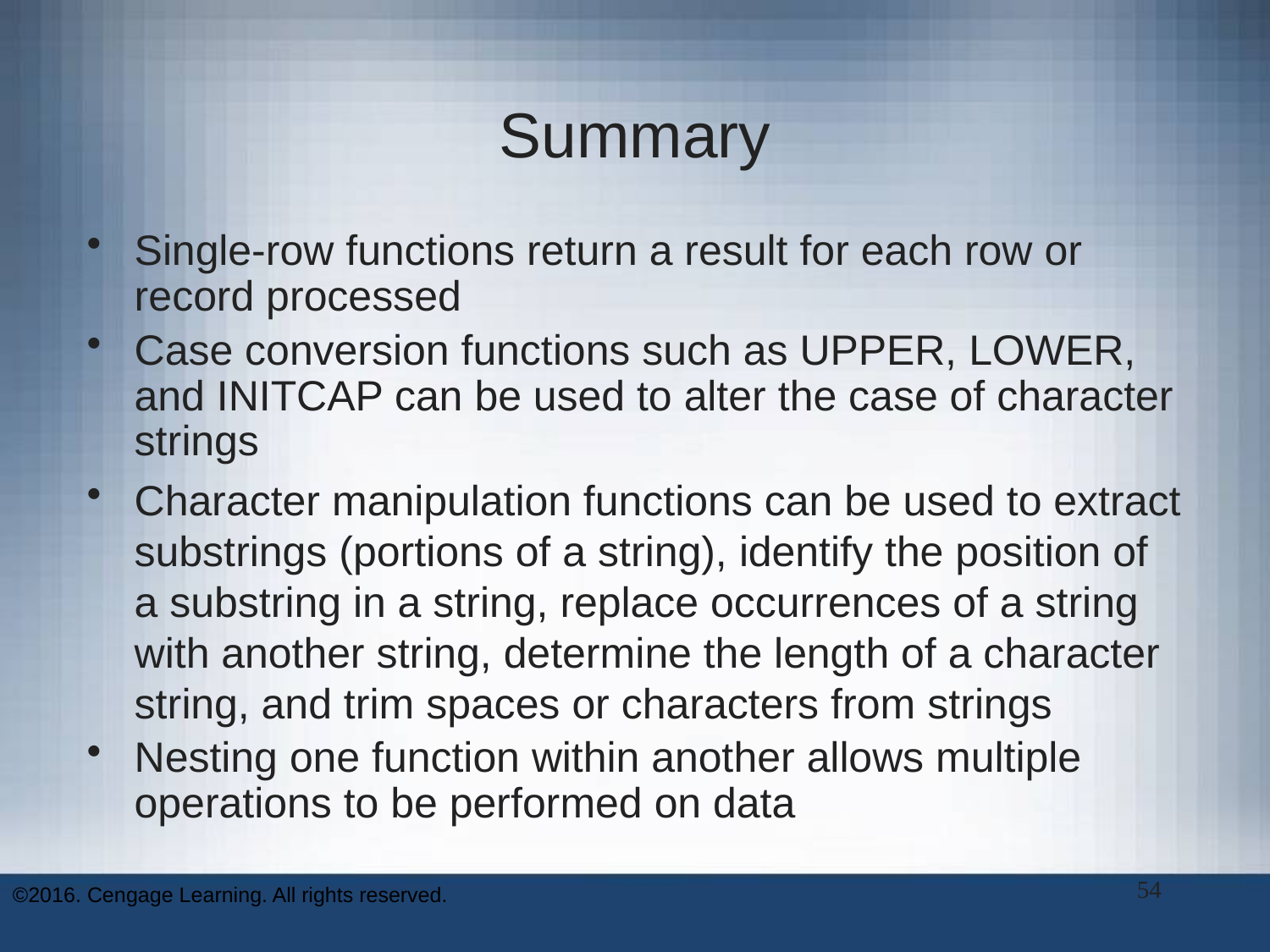

# Summary
Single-row functions return a result for each row or record processed
Case conversion functions such as UPPER, LOWER, and INITCAP can be used to alter the case of character strings
Character manipulation functions can be used to extract substrings (portions of a string), identify the position of a substring in a string, replace occurrences of a string with another string, determine the length of a character string, and trim spaces or characters from strings
Nesting one function within another allows multiple operations to be performed on data
54
©2016. Cengage Learning. All rights reserved.